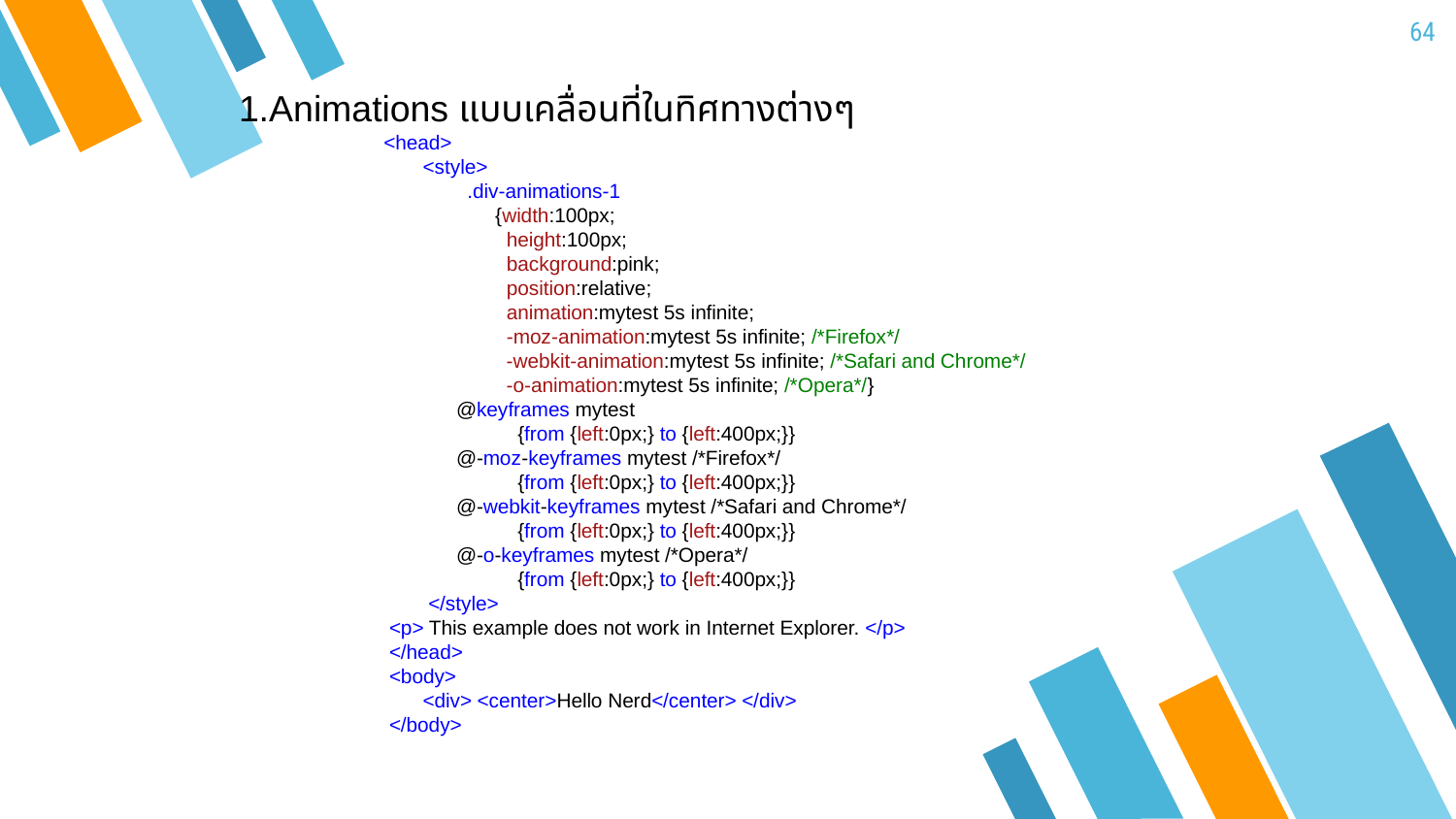

64
1.Animations แบบเคลื่อนที่ในทิศทางต่างๆ
       <head>
              <style>
                      .div-animations-1
                           {width:100px;
                             height:100px;
                             background:pink;
                             position:relative;
                             animation:mytest 5s infinite;
                             -moz-animation:mytest 5s infinite; /*Firefox*/
                             -webkit-animation:mytest 5s infinite; /*Safari and Chrome*/
                             -o-animation:mytest 5s infinite; /*Opera*/}
                    @keyframes mytest
                               {from {left:0px;} to {left:400px;}}
                    @-moz-keyframes mytest /*Firefox*/
                               {from {left:0px;} to {left:400px;}}
                    @-webkit-keyframes mytest /*Safari and Chrome*/
                               {from {left:0px;} to {left:400px;}}
                    @-o-keyframes mytest /*Opera*/
                               {from {left:0px;} to {left:400px;}}
               </style>
        <p> This example does not work in Internet Explorer. </p>
        </head>
        <body>
              <div> <center>Hello Nerd</center> </div>
        </body>